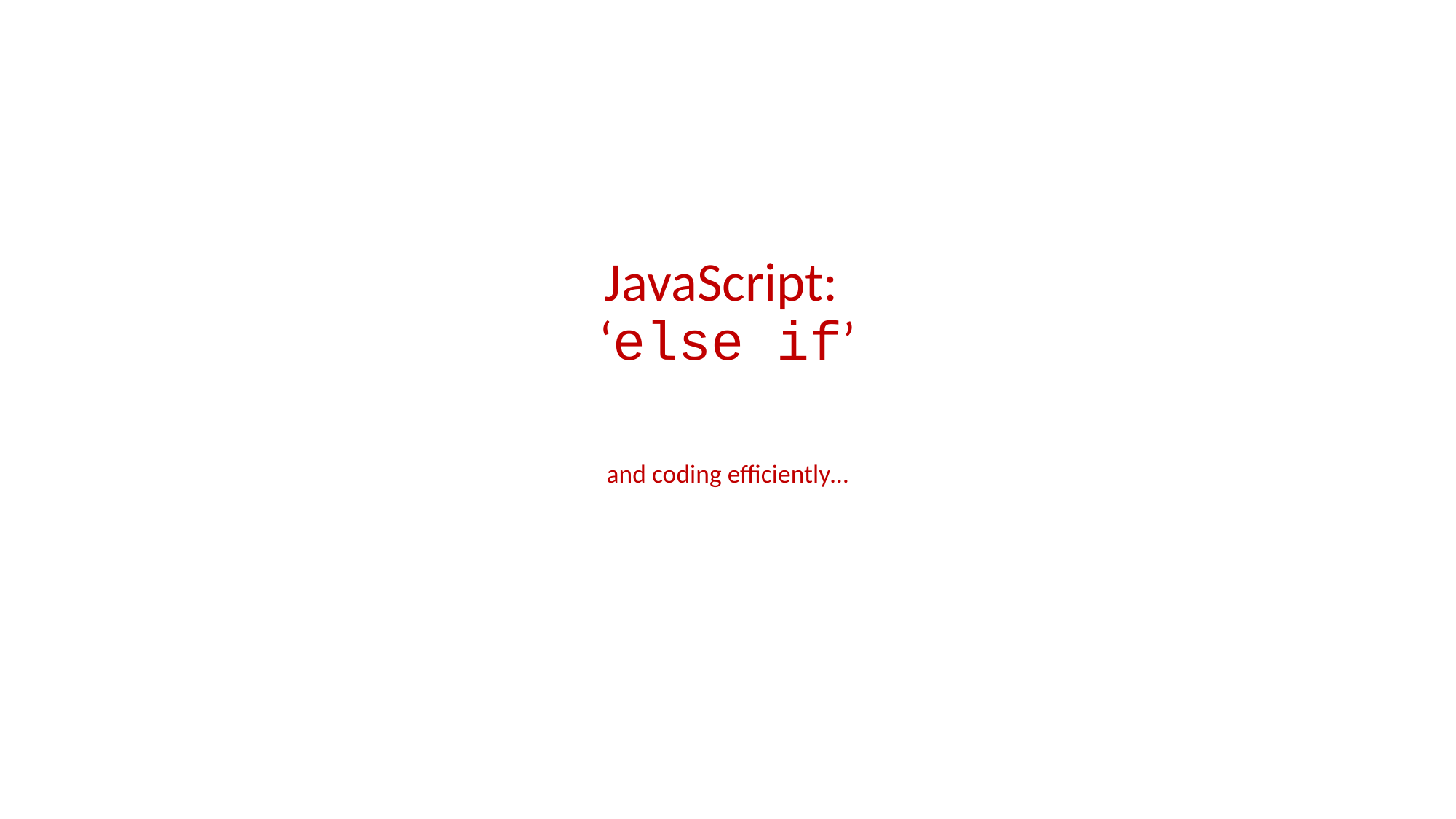

# JavaScript: ‘else if’
and coding efficiently…